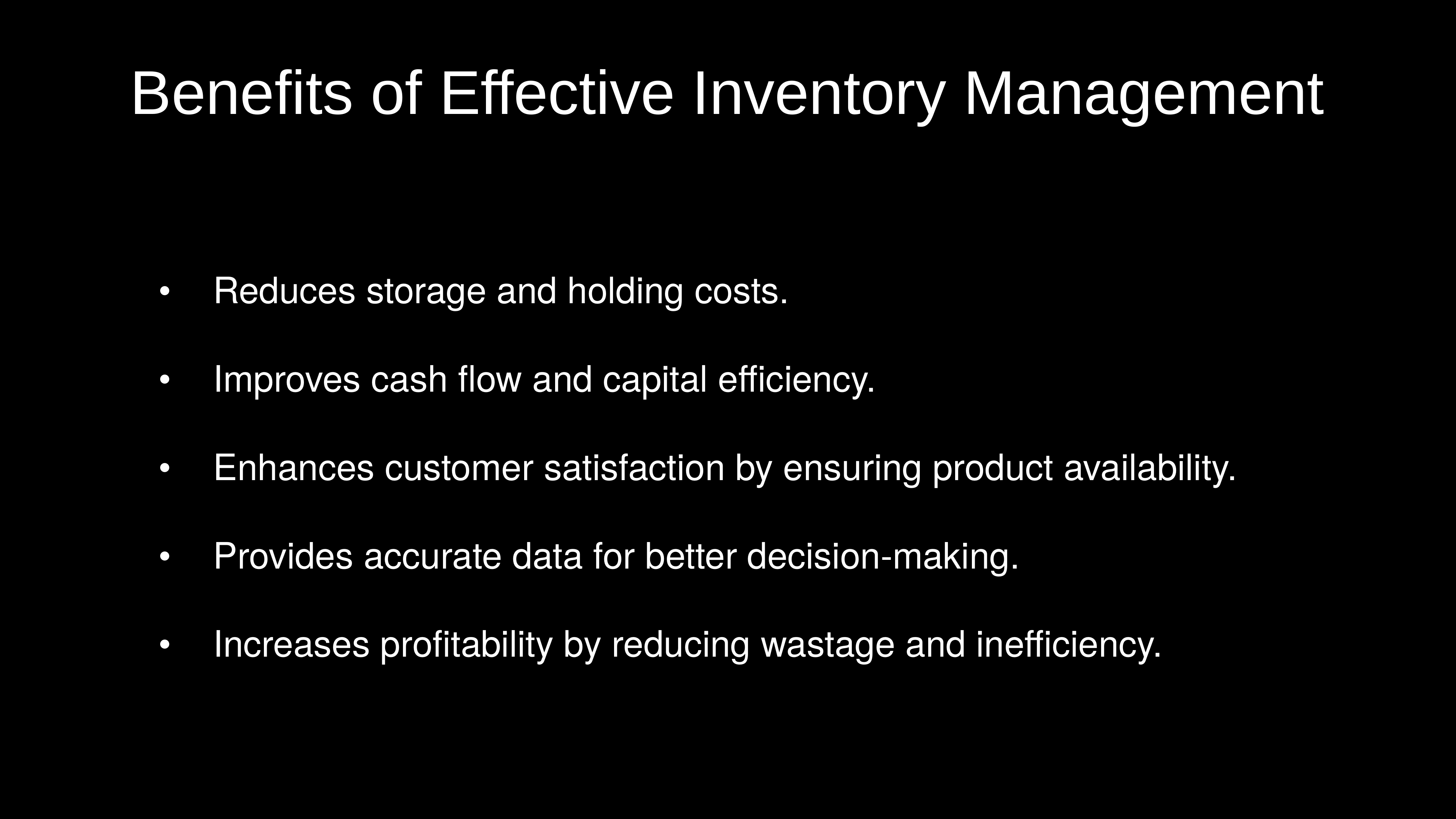

# Benefits of Effective Inventory Management
	•	Reduces storage and holding costs.
	•	Improves cash flow and capital efficiency.
	•	Enhances customer satisfaction by ensuring product availability.
	•	Provides accurate data for better decision-making.
	•	Increases profitability by reducing wastage and inefficiency.